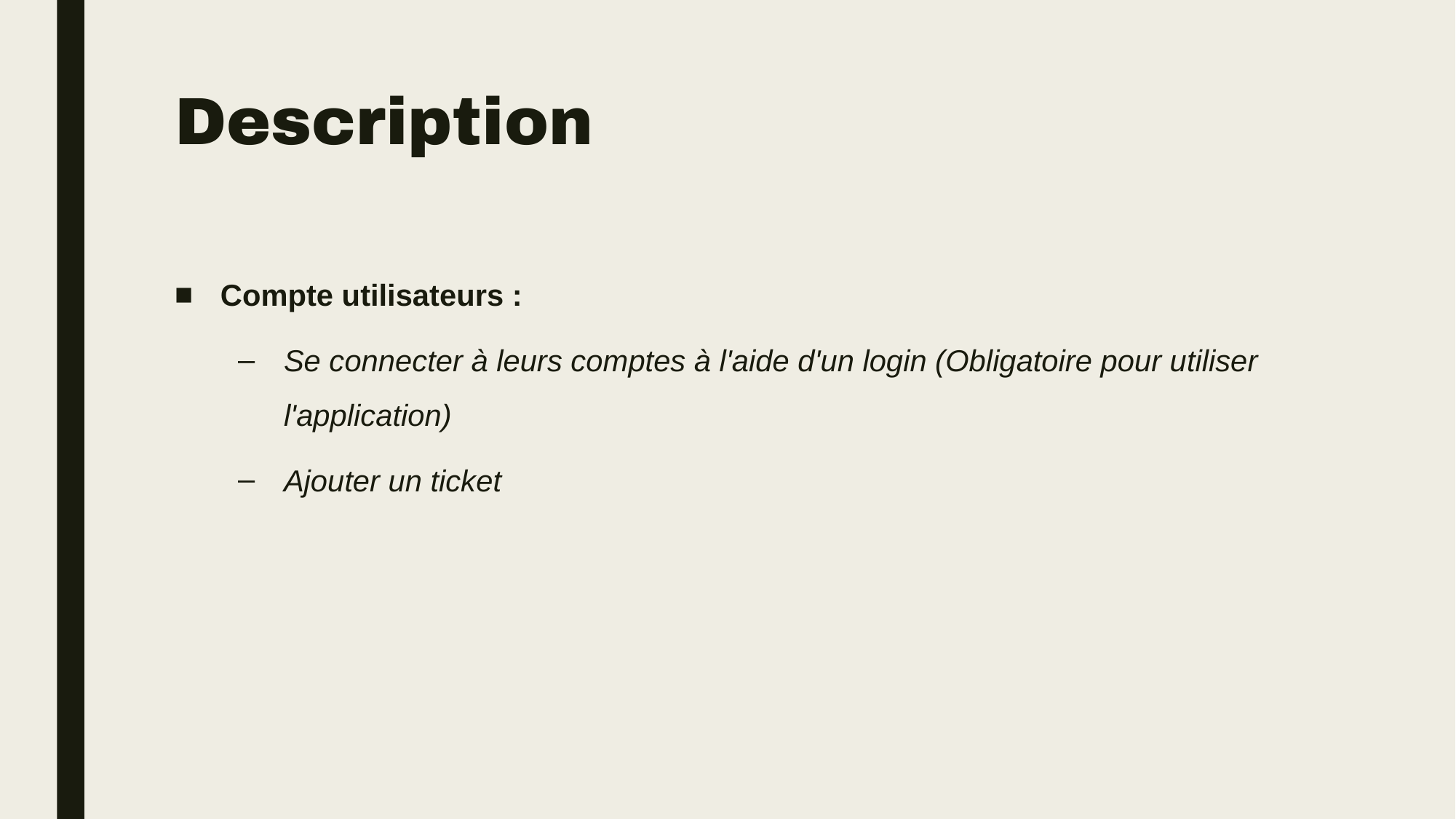

# Description
Compte utilisateurs :
Se connecter à leurs comptes à l'aide d'un login (Obligatoire pour utiliser l'application)
Ajouter un ticket